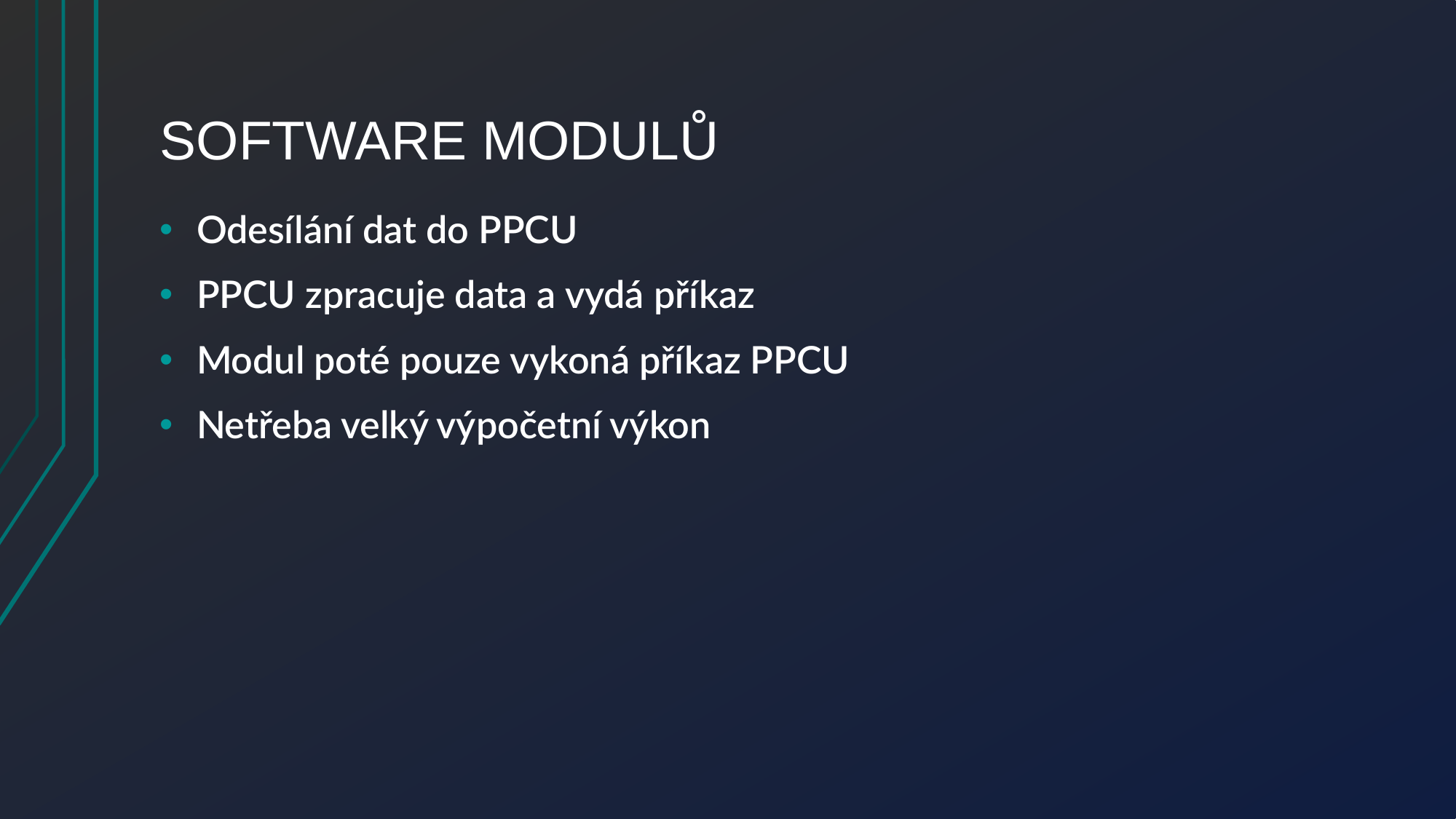

# Software modulů
Odesílání dat do PPCU
PPCU zpracuje data a vydá příkaz
Modul poté pouze vykoná příkaz PPCU
Netřeba velký výpočetní výkon